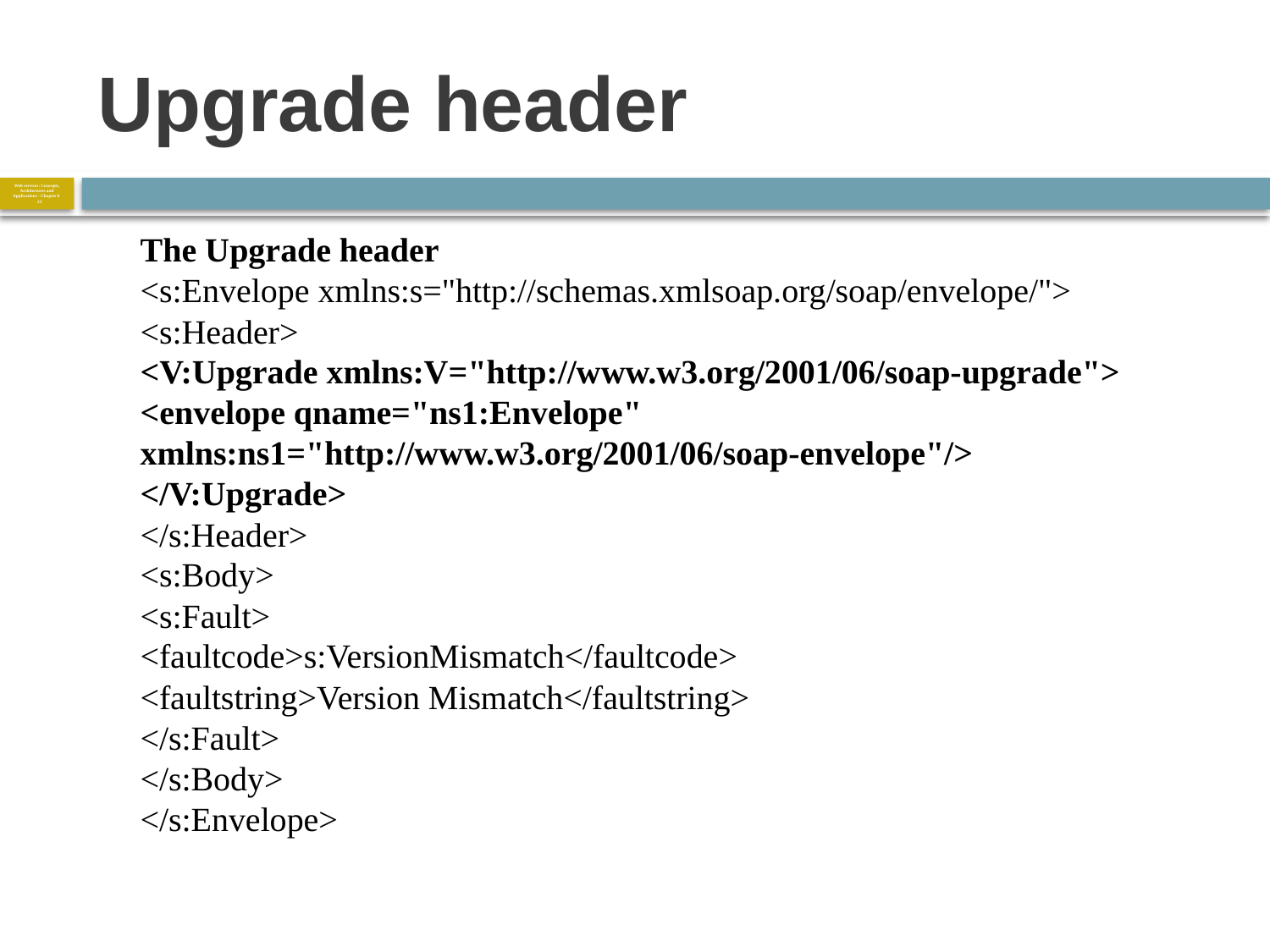

# Upgrade header
Web services: Concepts, Architectures and Applications - Chapter 6       23
The Upgrade header
<s:Envelope xmlns:s="http://schemas.xmlsoap.org/soap/envelope/">
<s:Header>
<V:Upgrade xmlns:V="http://www.w3.org/2001/06/soap-upgrade">
<envelope qname="ns1:Envelope"
xmlns:ns1="http://www.w3.org/2001/06/soap-envelope"/>
</V:Upgrade>
</s:Header>
<s:Body>
<s:Fault>
<faultcode>s:VersionMismatch</faultcode>
<faultstring>Version Mismatch</faultstring>
</s:Fault>
</s:Body>
</s:Envelope>